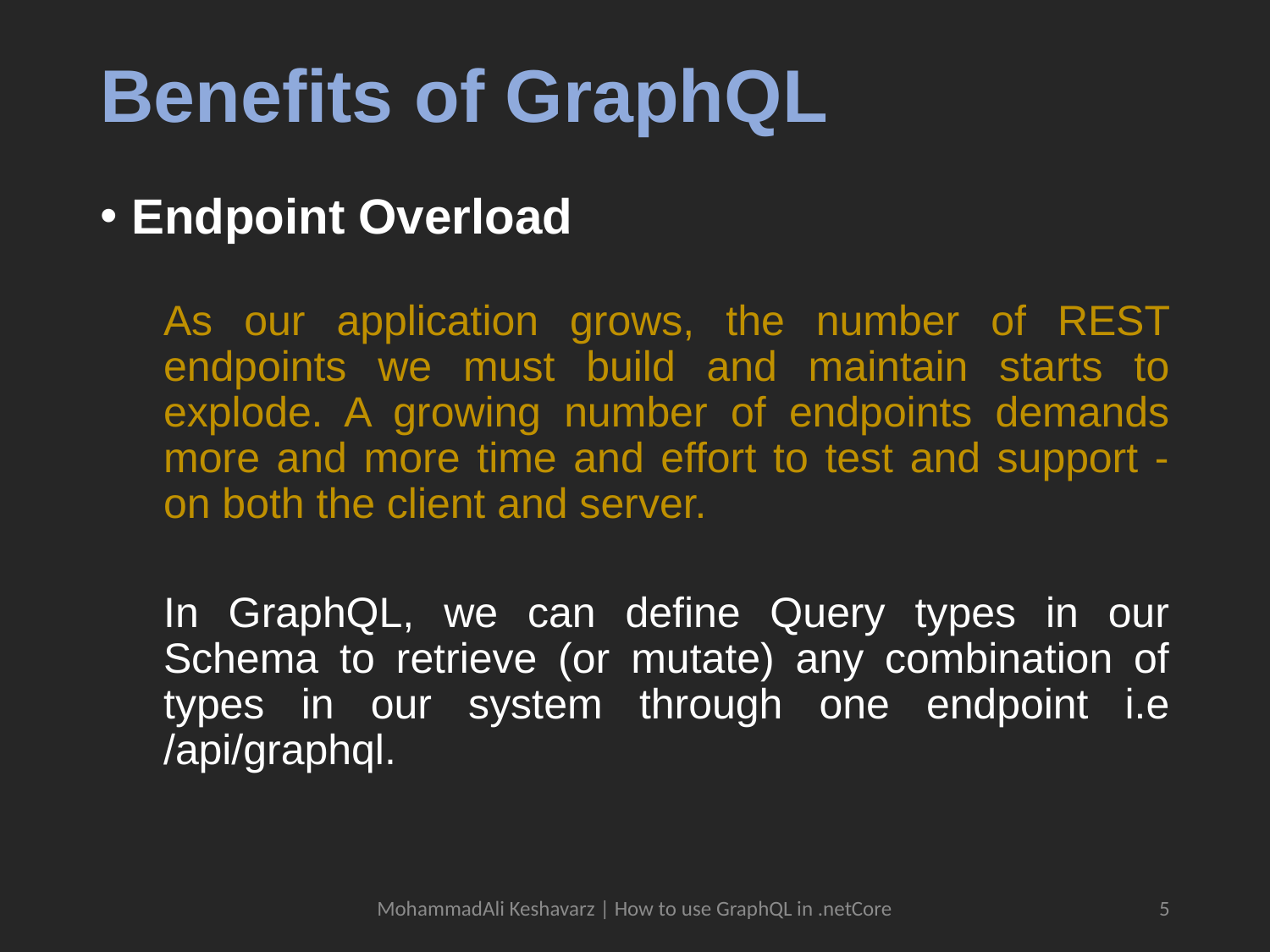

# Benefits of GraphQL
Endpoint Overload
As our application grows, the number of REST endpoints we must build and maintain starts to explode. A growing number of endpoints demands more and more time and effort to test and support - on both the client and server.

In GraphQL, we can define Query types in our Schema to retrieve (or mutate) any combination of types in our system through one endpoint i.e /api/graphql.
MohammadAli Keshavarz | How to use GraphQL in .netCore
5